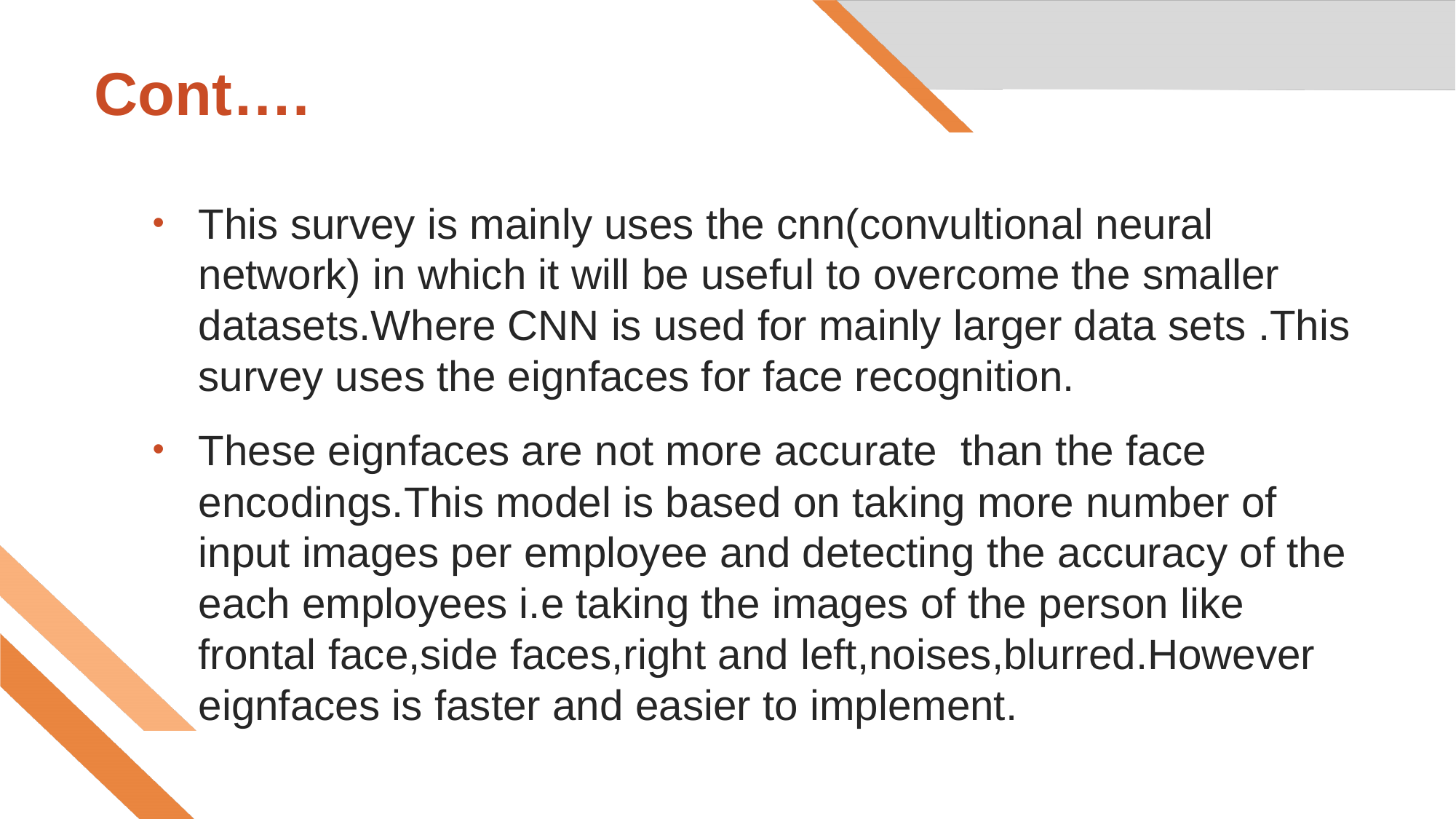

# Cont….
This survey is mainly uses the cnn(convultional neural network) in which it will be useful to overcome the smaller datasets.Where CNN is used for mainly larger data sets .This survey uses the eignfaces for face recognition.
These eignfaces are not more accurate  than the face encodings.This model is based on taking more number of input images per employee and detecting the accuracy of the each employees i.e taking the images of the person like frontal face,side faces,right and left,noises,blurred.However eignfaces is faster and easier to implement.